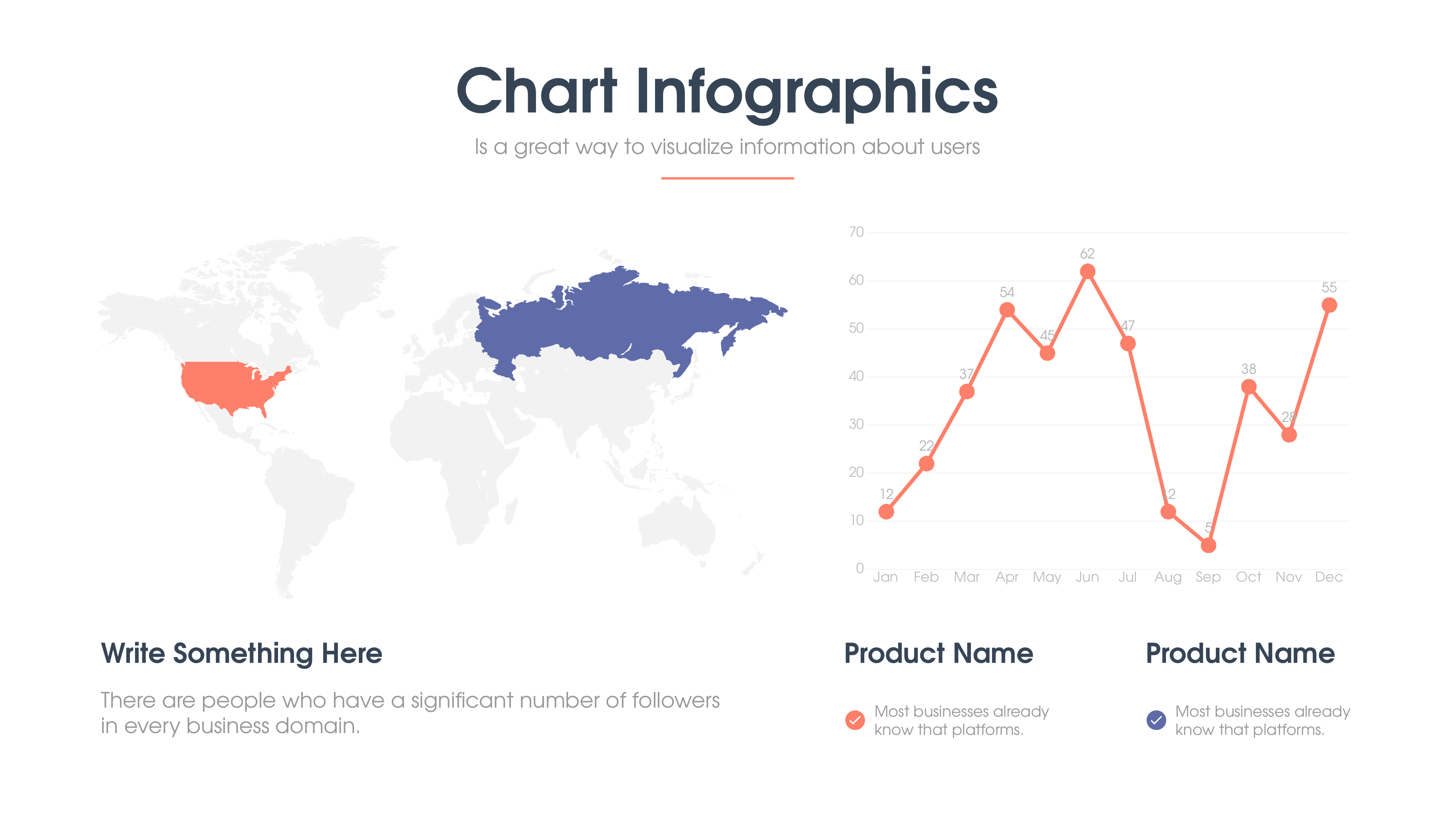

Chart Infographics
Is a great way to visualize information about users

### Chart

| Category | Series 1 |
|---|---|
| Jan | 12.0 |
| Feb | 22.0 |
| Mar | 37.0 |
| Apr | 54.0 |
| May | 45.0 |
| Jun | 62.0 |
| Jul | 47.0 |
| Aug | 12.0 |
| Sep | 5.0 |
| Oct | 38.0 |
| Nov | 28.0 |
| Dec | 55.0 |

Write Something Here
Product Name
Most businesses already know that platforms.

Product Name
Most businesses already know that platforms.

There are people who have a significant number of followers in every business domain.